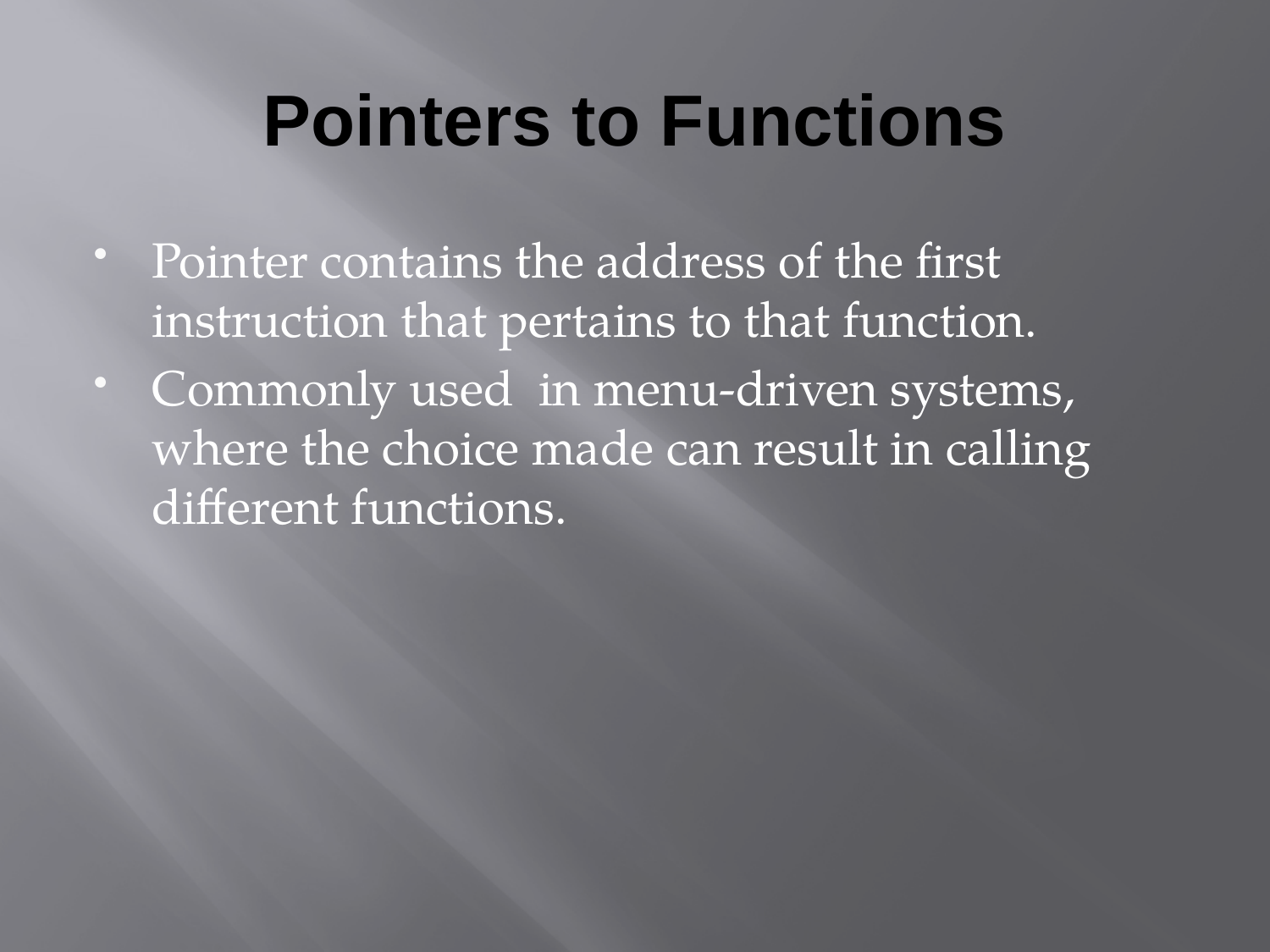

# Pointers to Functions
Pointer contains the address of the first instruction that pertains to that function.
Commonly used  in menu-driven systems, where the choice made can result in calling different functions.